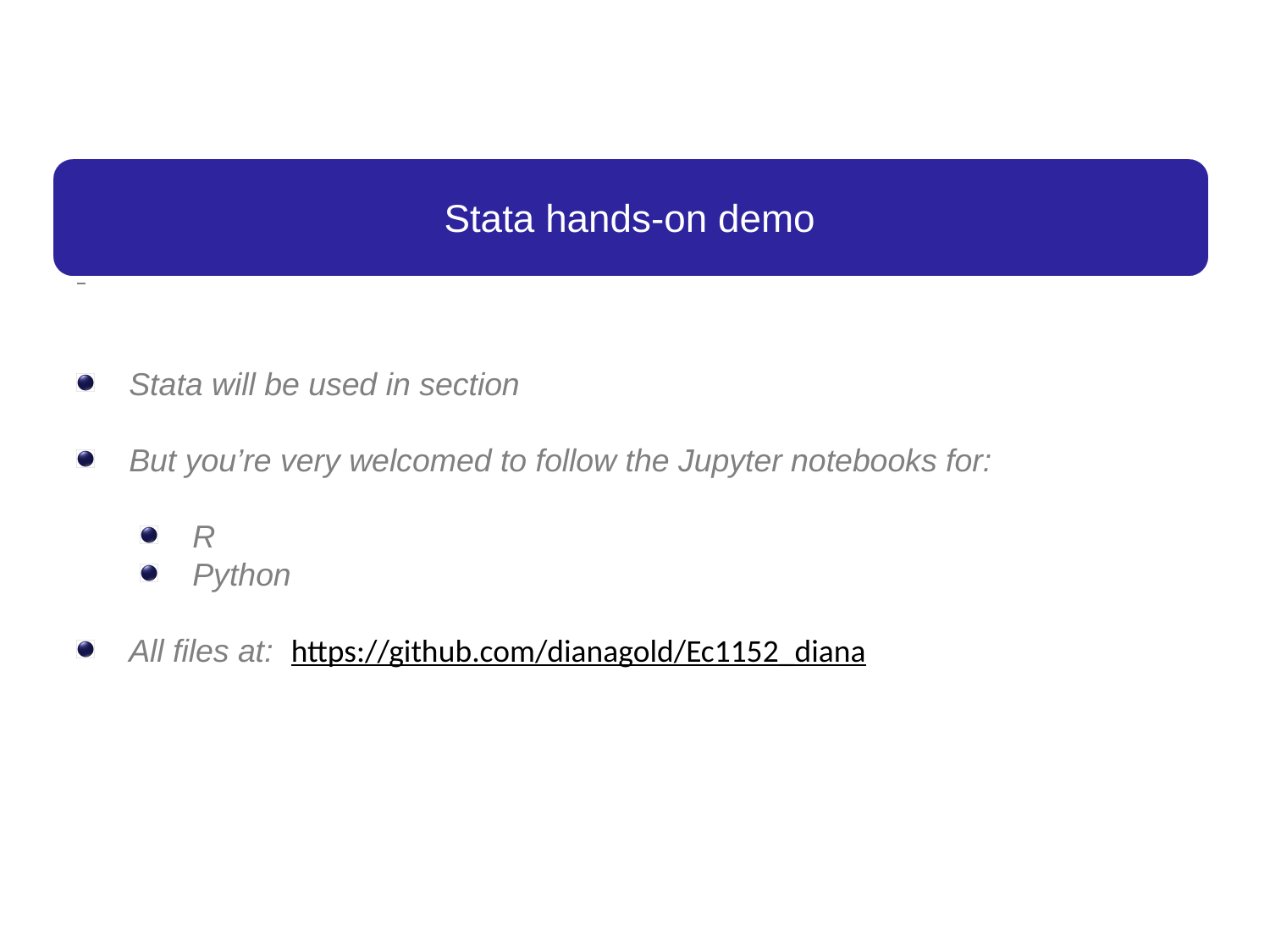

# Stata hands-on demo

Stata will be used in section

But you’re very welcomed to follow the Jupyter notebooks for:

R
Python

All files at:  https://github.com/dianagold/Ec1152_diana